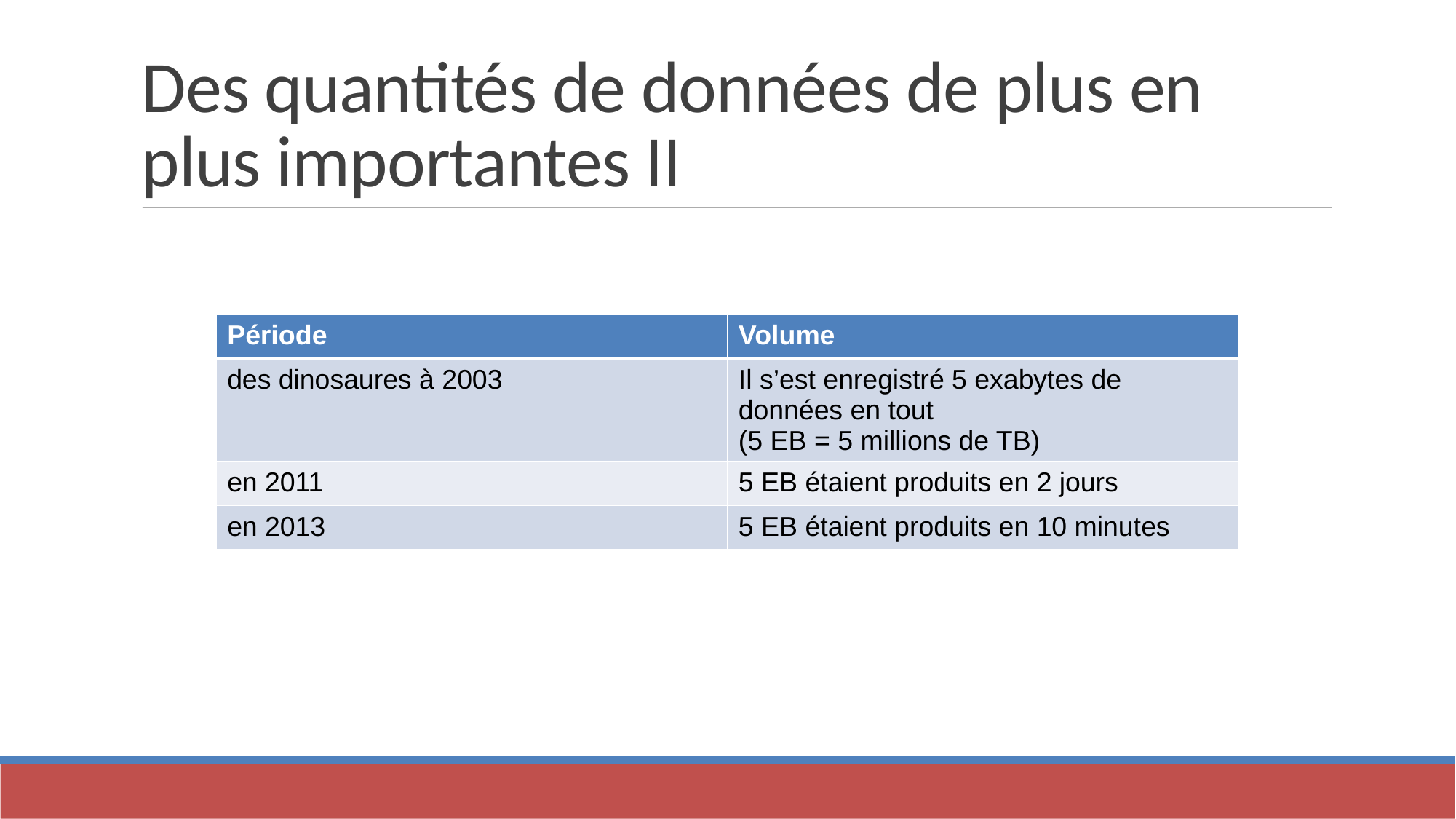

Des quantités de données de plus en plus importantes II
| Période | Volume |
| --- | --- |
| des dinosaures à 2003 | Il s’est enregistré 5 exabytes de données en tout (5 EB = 5 millions de TB) |
| en 2011 | 5 EB étaient produits en 2 jours |
| en 2013 | 5 EB étaient produits en 10 minutes |